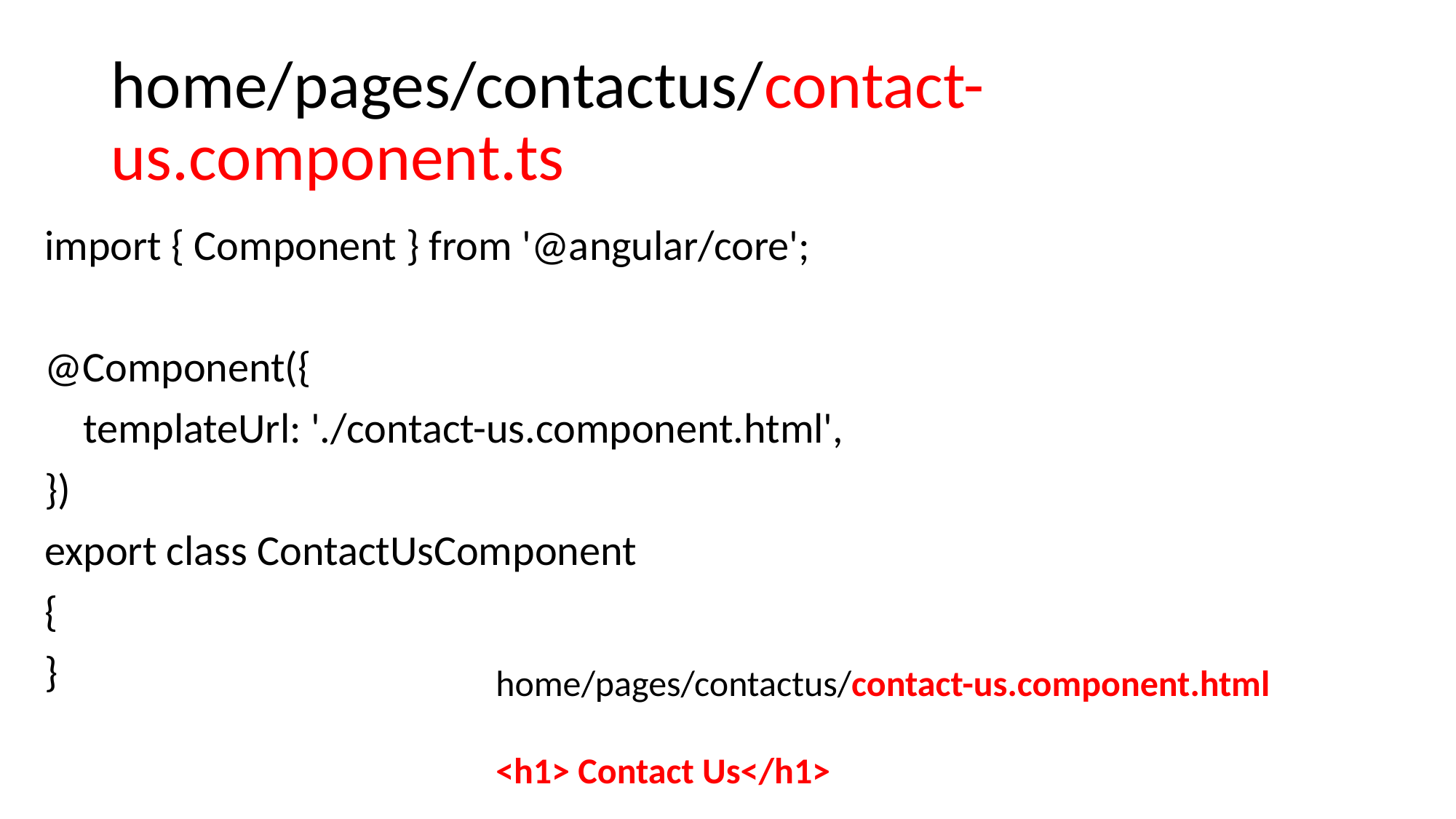

# home/pages/contactus/contact-us.component.ts
import { Component } from '@angular/core';

@Component({
    templateUrl: './contact-us.component.html',
})
export class ContactUsComponent
{
}
home/pages/contactus/contact-us.component.html

<h1> Contact Us</h1>